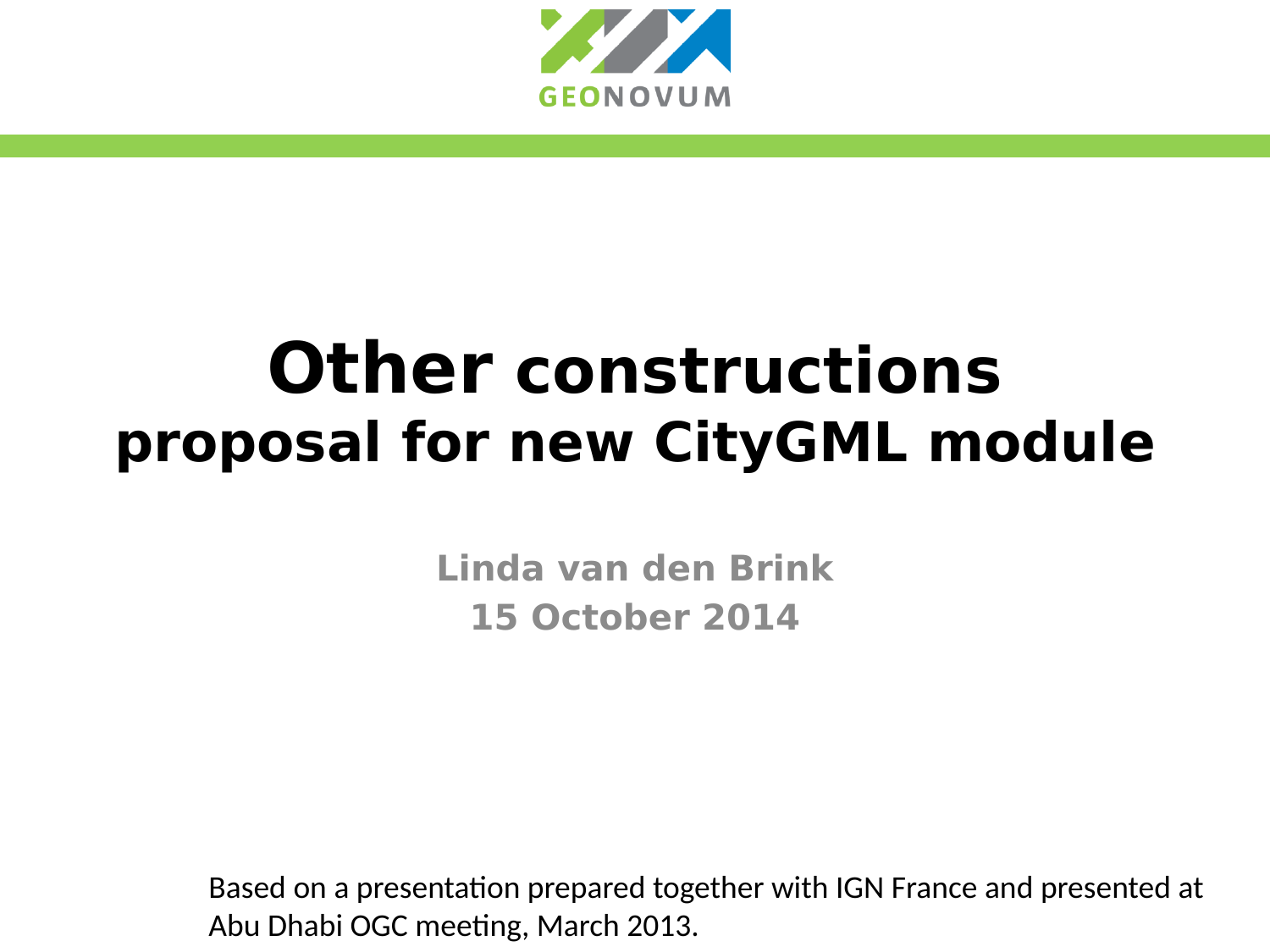

# Other constructions proposal for new CityGML module
Linda van den Brink
15 October 2014
Based on a presentation prepared together with IGN France and presented at Abu Dhabi OGC meeting, March 2013.